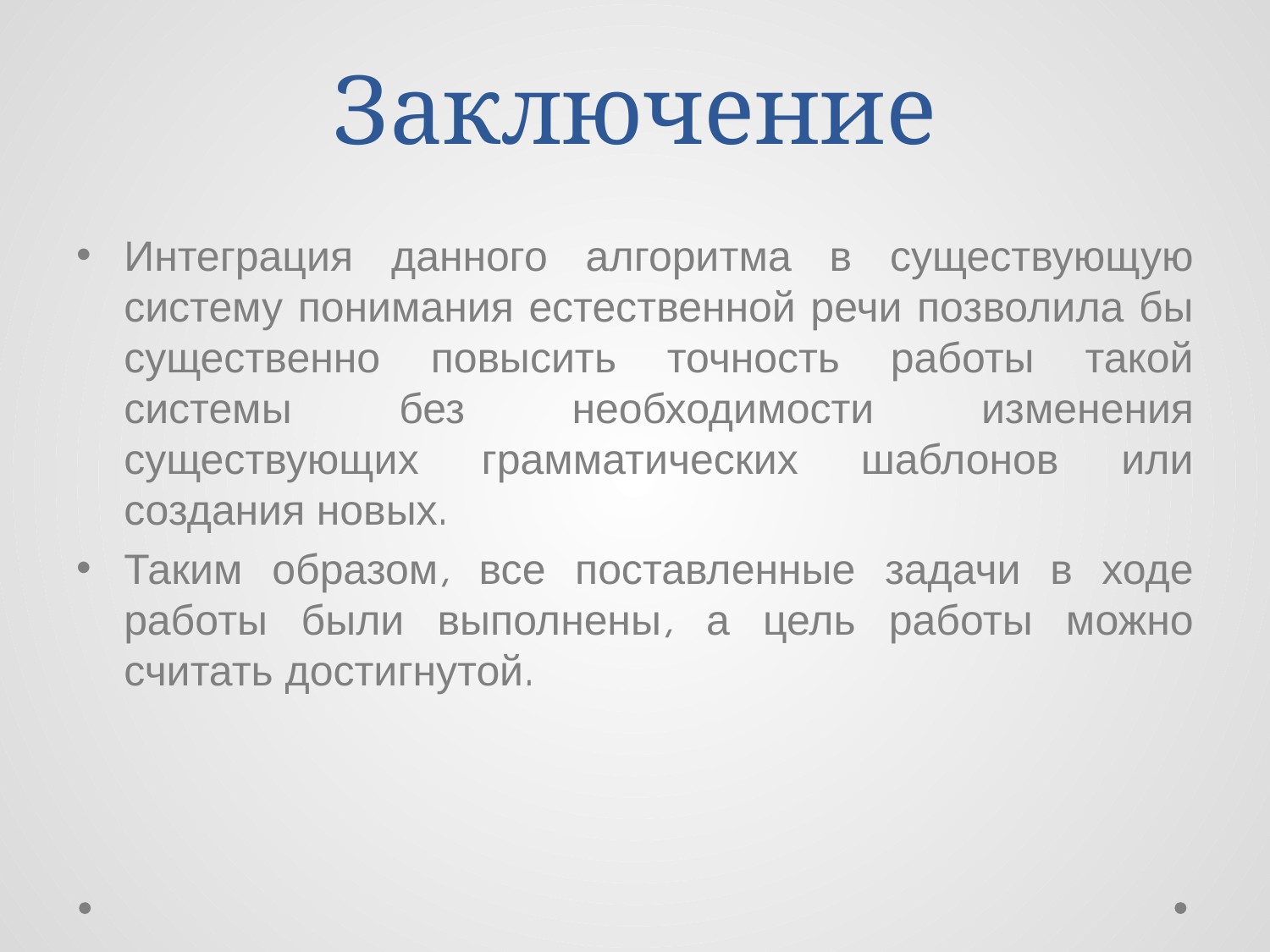

# Заключение
Интеграция данного алгоритма в существующую систему понимания естественной речи позволила бы существенно повысить точность работы такой системы без необходимости изменения существующих грамматических шаблонов или создания новых.
Таким образом, все поставленные задачи в ходе работы были выполнены, а цель работы можно считать достигнутой.